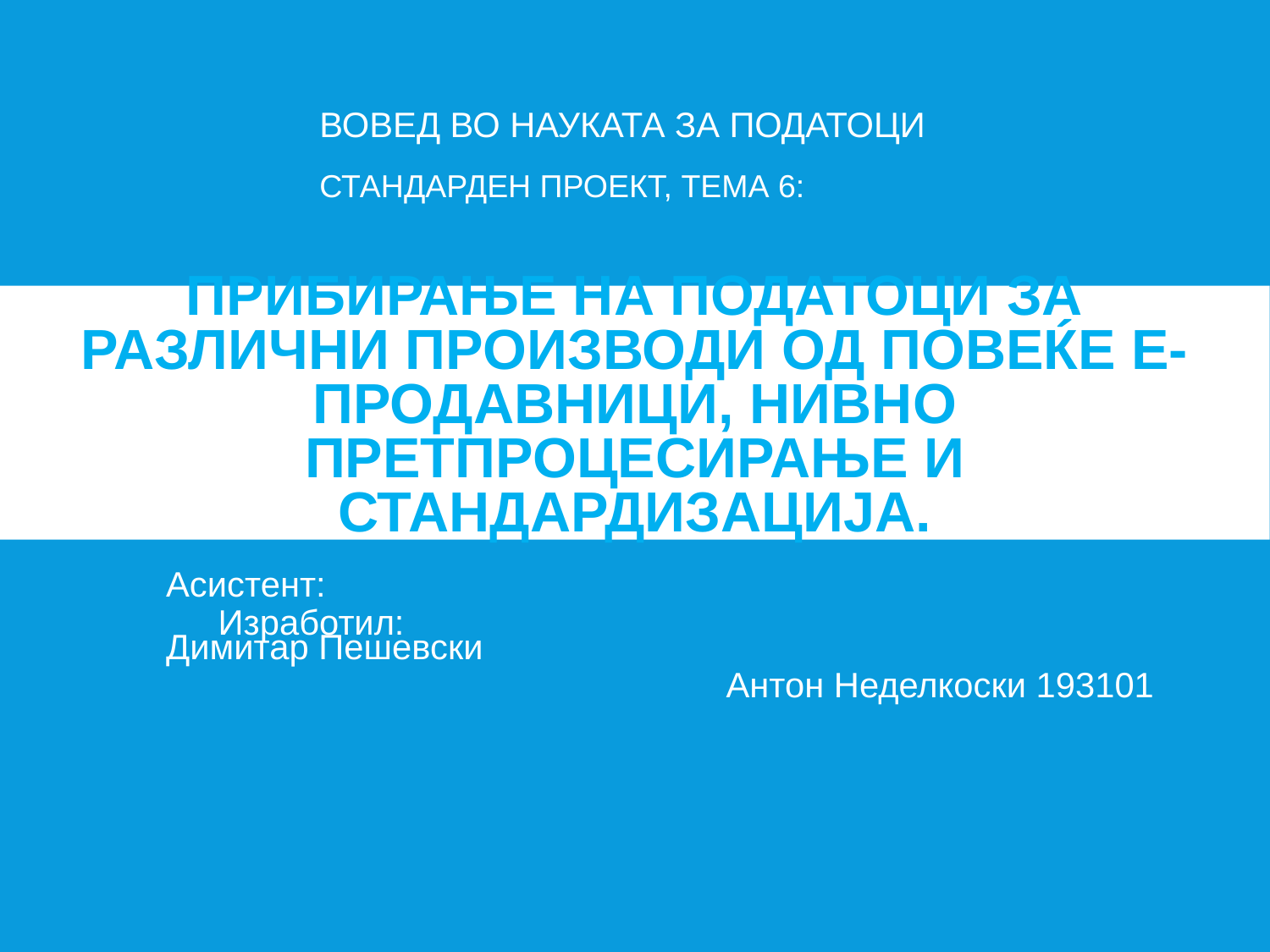

ВОВЕД ВО НАУКАТА ЗА ПОДАТОЦИ
СТАНДАРДЕН ПРОЕКТ, ТЕМА 6:
# Прибирање на податоци за различни производи од повеќе е-продавници, нивно претпроцесирање и стандардизација.
						Изработил:
				Антон Неделкоски 193101
Асистент:
Димитар Пешевски